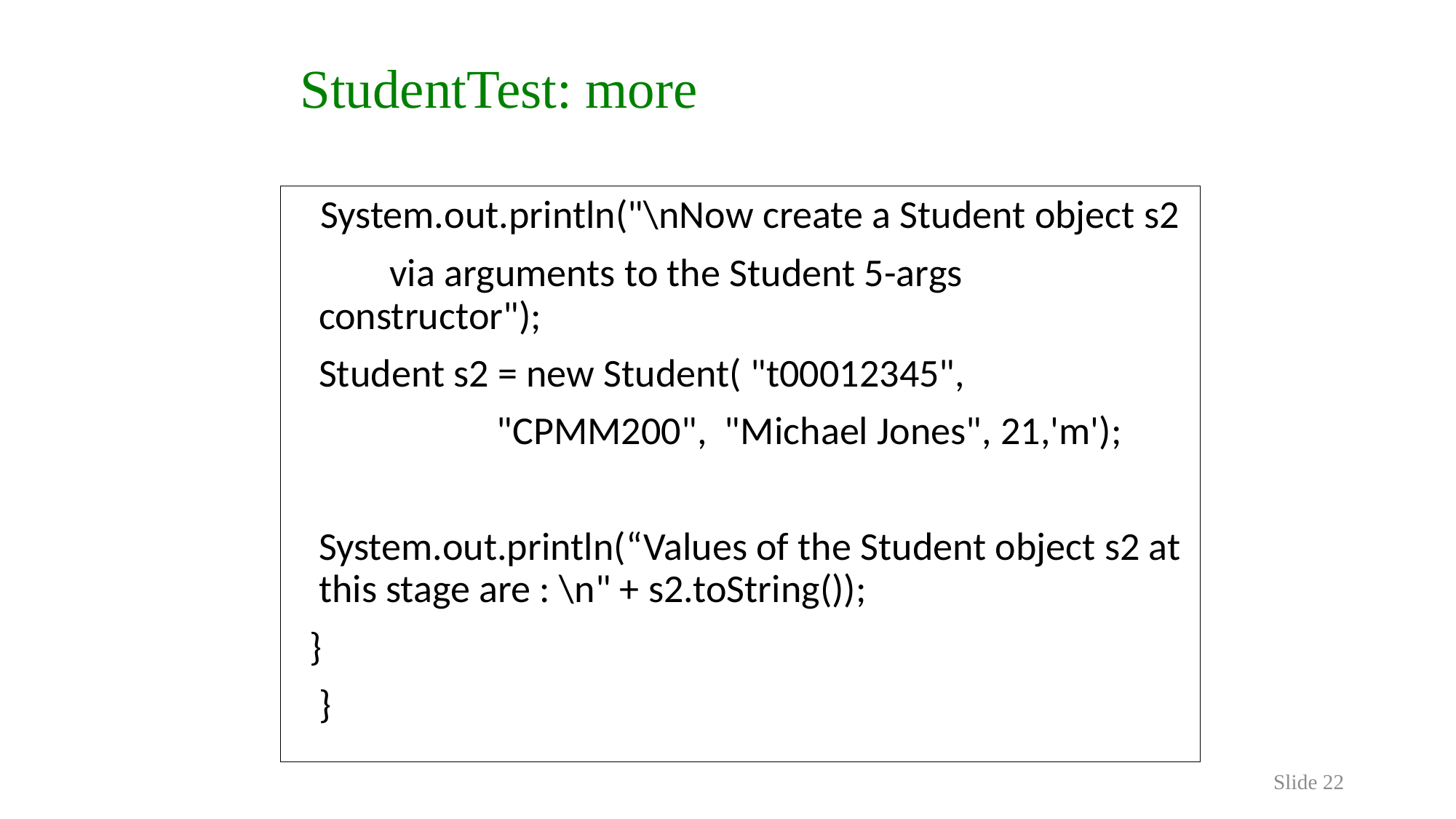

StudentTest: more
   System.out.println("\nNow create a Student object s2
           via arguments to the Student 5-args constructor");
	Student s2 = new Student( "t00012345",
                       "CPMM200",  "Michael Jones", 21,'m');

	System.out.println(“Values of the Student object s2 at this stage are : \n" + s2.toString());
  }
	}
Slide 22